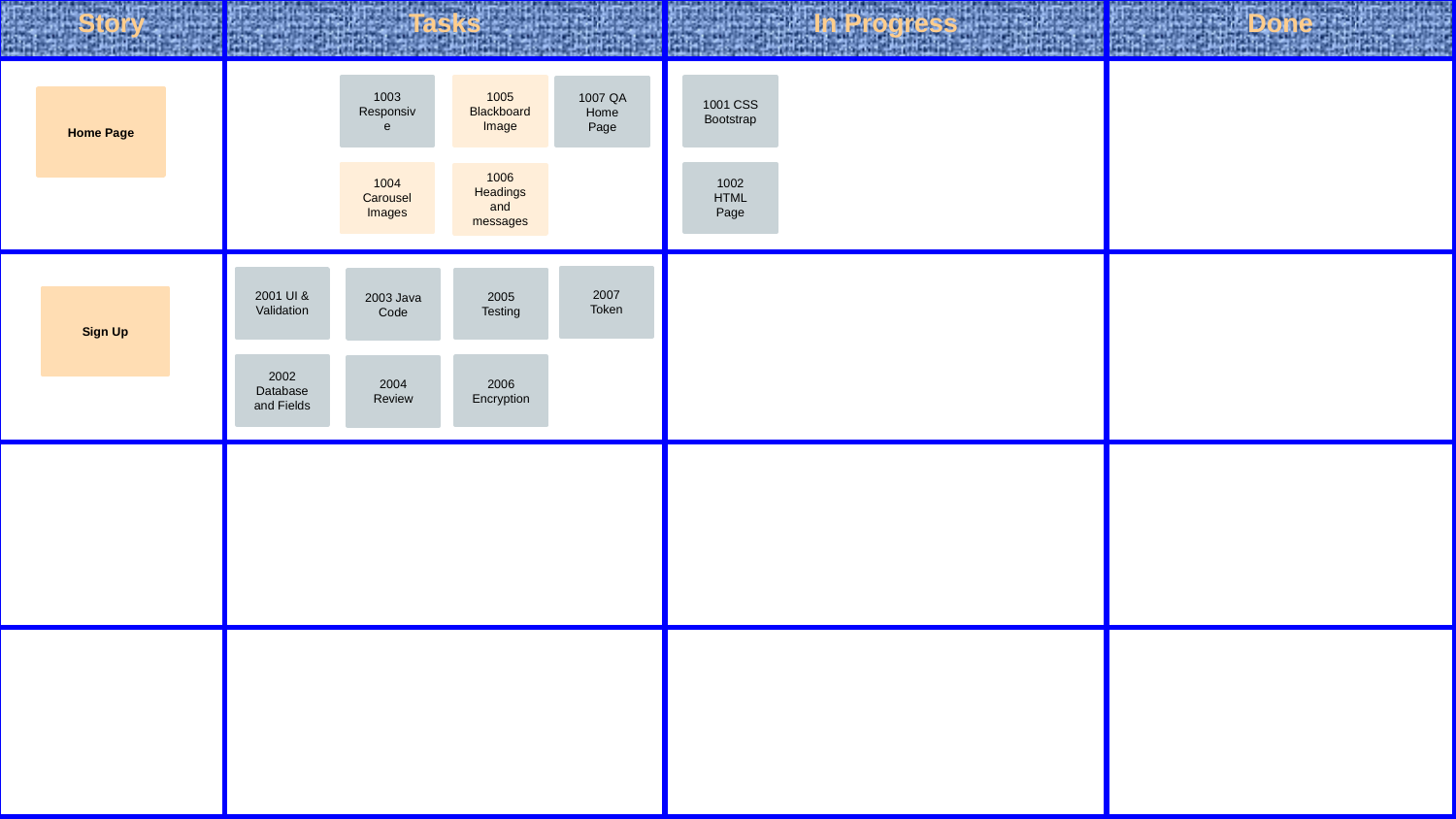

| Story | Tasks | In Progress | Done |
| --- | --- | --- | --- |
|  |  |  |  |
|  |  |  |  |
|  |  |  |  |
|  |  |  |  |
1003 Responsive
1005 Blackboard Image
1001 CSS Bootstrap
1007 QA Home Page
Home Page
1004 Carousel Images
1002 HTML Page
1006 Headings and messages
2007 Token
2001 UI & Validation
2005 Testing
2003 Java Code
Sign Up
2002 Database and Fields
2006 Encryption
2004 Review